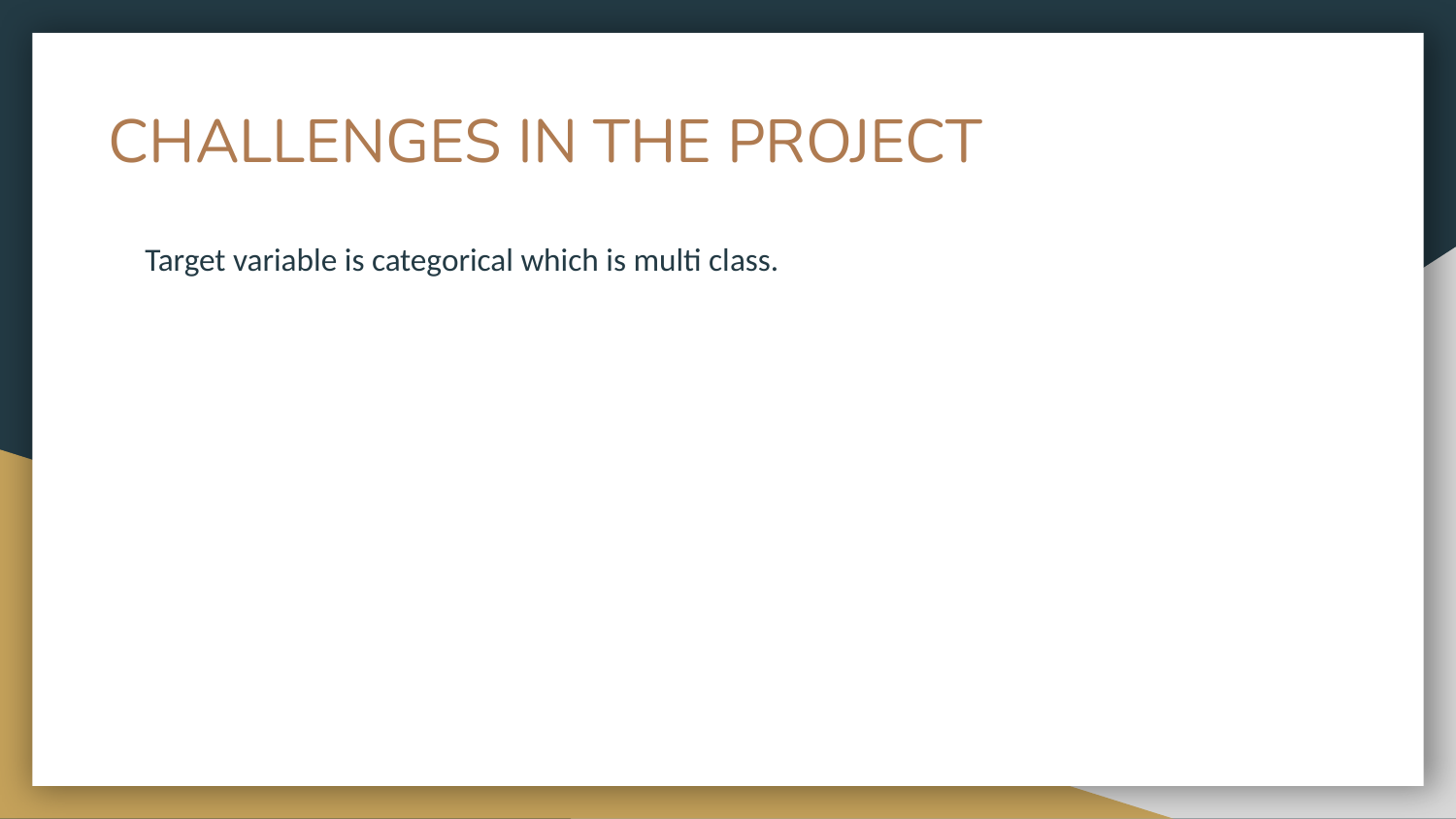

# CHALLENGES IN THE PROJECT
Target variable is categorical which is multi class.